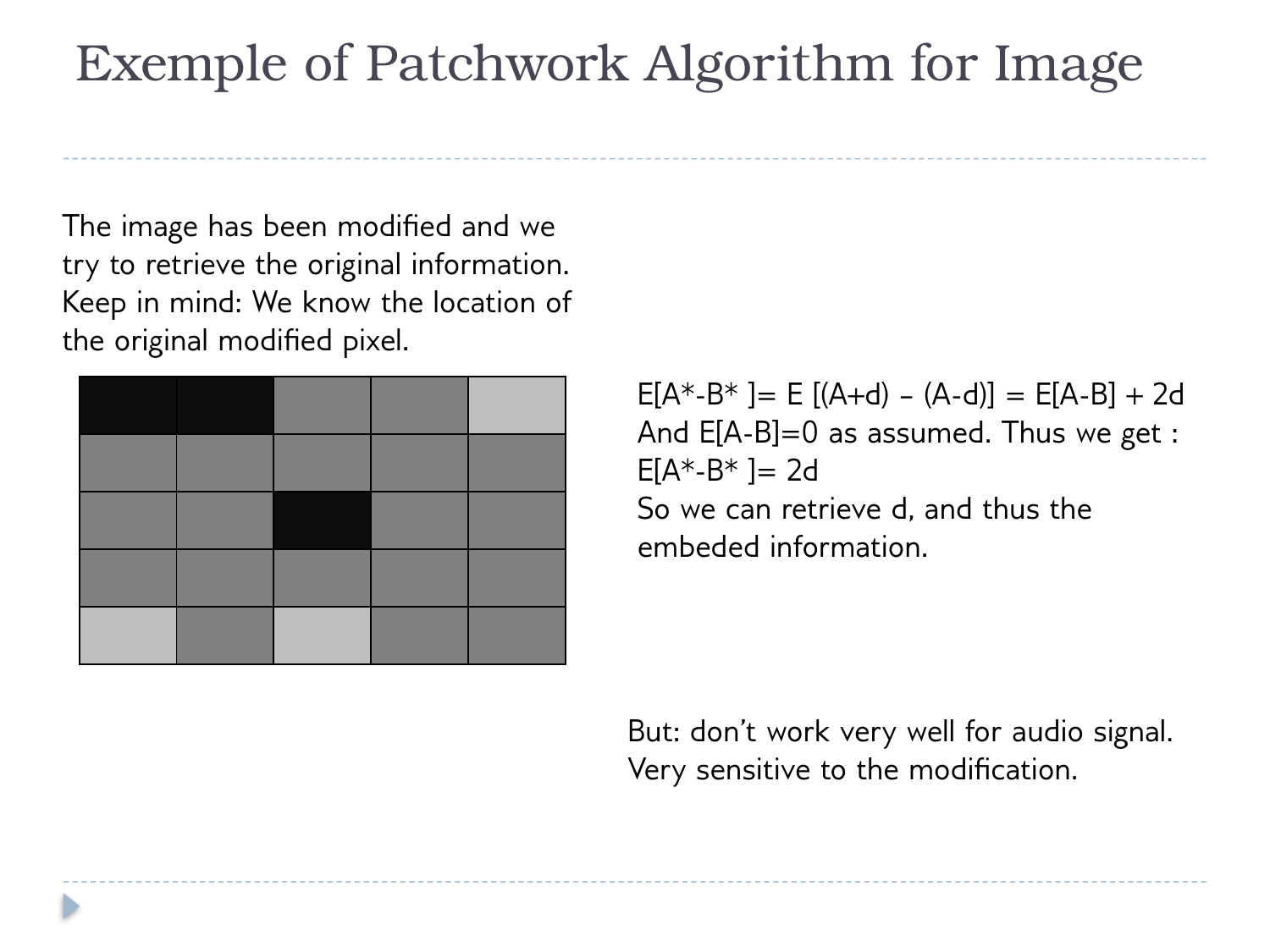

# Exemple of Patchwork Algorithm for Image
The image has been modified and we try to retrieve the original information.
Keep in mind: We know the location of the original modified pixel.
E[A*-B* ]= E [(A+d) – (A-d)] = E[A-B] + 2d
And E[A-B]=0 as assumed. Thus we get :
E[A*-B* ]= 2d
So we can retrieve d, and thus the embeded information.

|  |  |  |  |  |
| --- | --- | --- | --- | --- |
|  |  |  |  |  |
|  |  |  |  |  |
|  |  |  |  |  |
|  |  |  |  |  |
But: don’t work very well for audio signal.  Very sensitive to the modification.